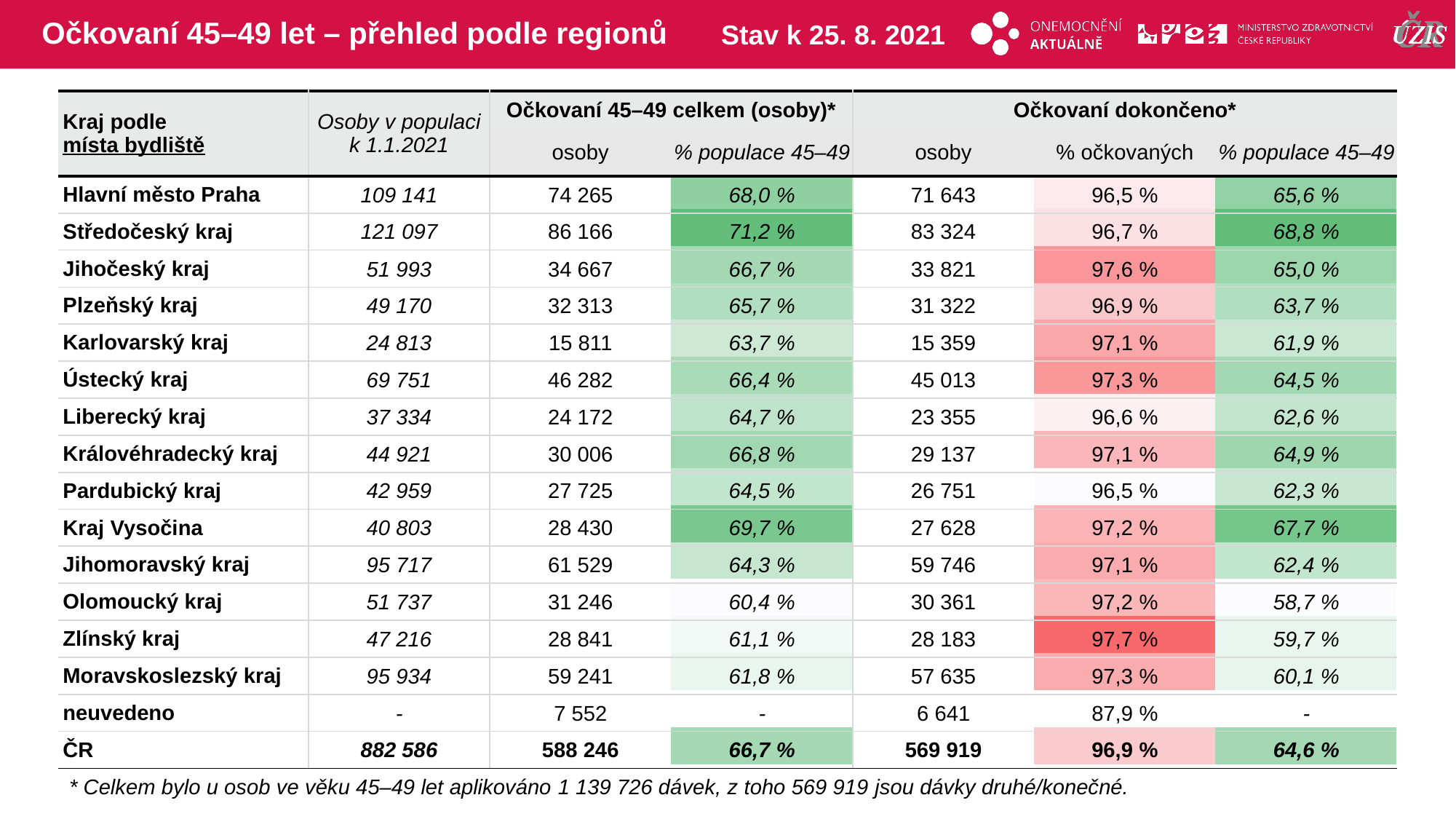

# Očkovaní 45–49 let – přehled podle regionů
Stav k 25. 8. 2021
| Kraj podle místa bydliště | Osoby v populaci k 1.1.2021 | Očkovaní 45–49 celkem (osoby)\* |  | Očkovaní dokončeno\* |  |  |
| --- | --- | --- | --- | --- | --- | --- |
|  |  | osoby | % populace 45–49 | osoby | % očkovaných | % populace 45–49 |
| Hlavní město Praha | 109 141 | 74 265 | 68,0 % | 71 643 | 96,5 % | 65,6 % |
| Středočeský kraj | 121 097 | 86 166 | 71,2 % | 83 324 | 96,7 % | 68,8 % |
| Jihočeský kraj | 51 993 | 34 667 | 66,7 % | 33 821 | 97,6 % | 65,0 % |
| Plzeňský kraj | 49 170 | 32 313 | 65,7 % | 31 322 | 96,9 % | 63,7 % |
| Karlovarský kraj | 24 813 | 15 811 | 63,7 % | 15 359 | 97,1 % | 61,9 % |
| Ústecký kraj | 69 751 | 46 282 | 66,4 % | 45 013 | 97,3 % | 64,5 % |
| Liberecký kraj | 37 334 | 24 172 | 64,7 % | 23 355 | 96,6 % | 62,6 % |
| Královéhradecký kraj | 44 921 | 30 006 | 66,8 % | 29 137 | 97,1 % | 64,9 % |
| Pardubický kraj | 42 959 | 27 725 | 64,5 % | 26 751 | 96,5 % | 62,3 % |
| Kraj Vysočina | 40 803 | 28 430 | 69,7 % | 27 628 | 97,2 % | 67,7 % |
| Jihomoravský kraj | 95 717 | 61 529 | 64,3 % | 59 746 | 97,1 % | 62,4 % |
| Olomoucký kraj | 51 737 | 31 246 | 60,4 % | 30 361 | 97,2 % | 58,7 % |
| Zlínský kraj | 47 216 | 28 841 | 61,1 % | 28 183 | 97,7 % | 59,7 % |
| Moravskoslezský kraj | 95 934 | 59 241 | 61,8 % | 57 635 | 97,3 % | 60,1 % |
| neuvedeno | - | 7 552 | - | 6 641 | 87,9 % | - |
| ČR | 882 586 | 588 246 | 66,7 % | 569 919 | 96,9 % | 64,6 % |
|  |  |  |  |  |  |
| --- | --- | --- | --- | --- | --- |
|  |  |  |  |  |  |
|  |  |  |  |  |  |
|  |  |  |  |  |  |
|  |  |  |  |  |  |
|  |  |  |  |  |  |
|  |  |  |  |  |  |
|  |  |  |  |  |  |
|  |  |  |  |  |  |
|  |  |  |  |  |  |
|  |  |  |  |  |  |
|  |  |  |  |  |  |
|  |  |  |  |  |  |
|  |  |  |  |  |  |
|  |  |  |  |  |  |
|  |  |  |  |  |  |
* Celkem bylo u osob ve věku 45–49 let aplikováno 1 139 726 dávek, z toho 569 919 jsou dávky druhé/konečné.